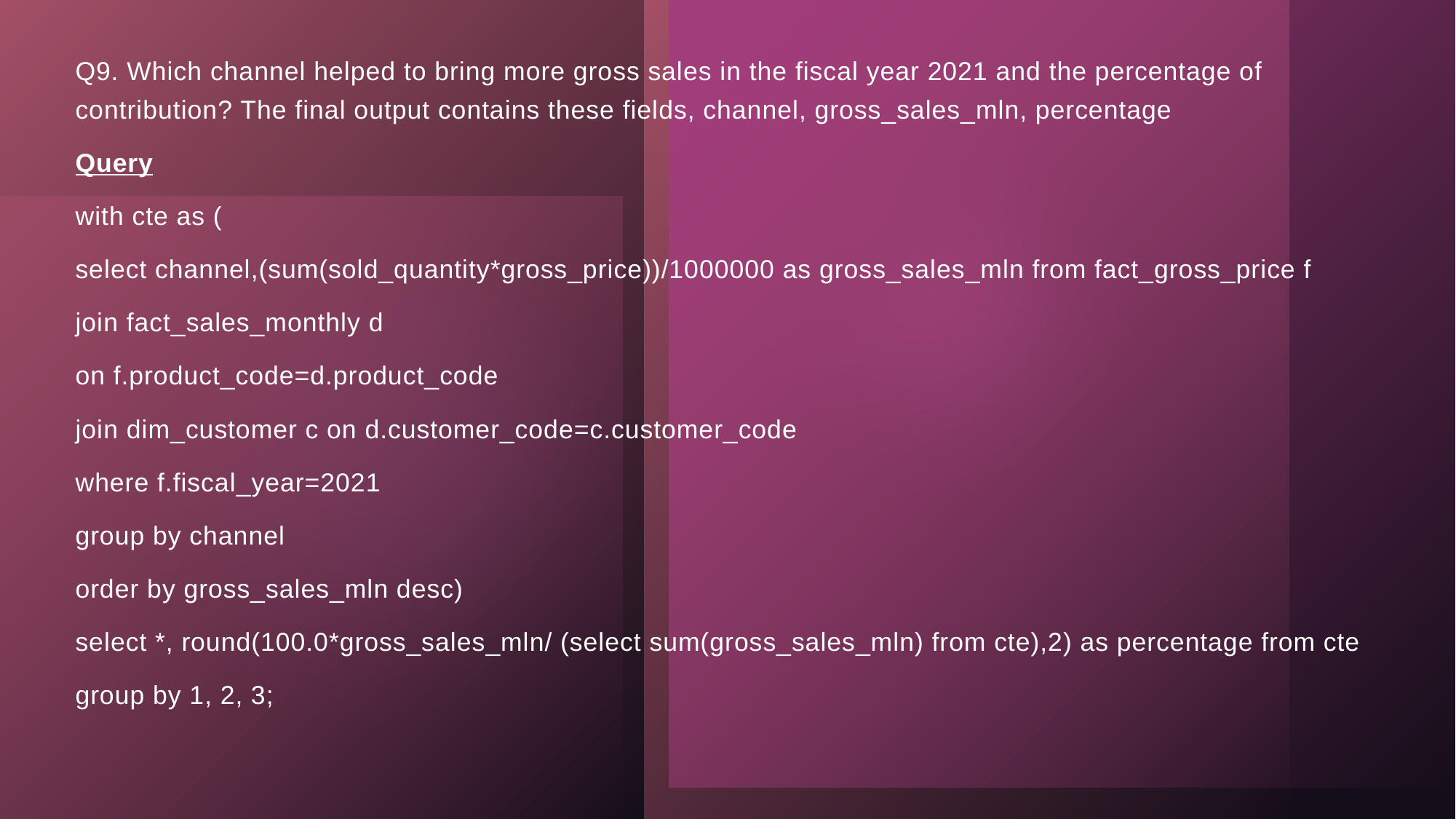

Q9. Which channel helped to bring more gross sales in the fiscal year 2021 and the percentage of contribution? The final output contains these fields, channel, gross_sales_mln, percentage
Query
with cte as (
select channel,(sum(sold_quantity*gross_price))/1000000 as gross_sales_mln from fact_gross_price f
join fact_sales_monthly d
on f.product_code=d.product_code
join dim_customer c on d.customer_code=c.customer_code
where f.fiscal_year=2021
group by channel
order by gross_sales_mln desc)
select *, round(100.0*gross_sales_mln/ (select sum(gross_sales_mln) from cte),2) as percentage from cte
group by 1, 2, 3;